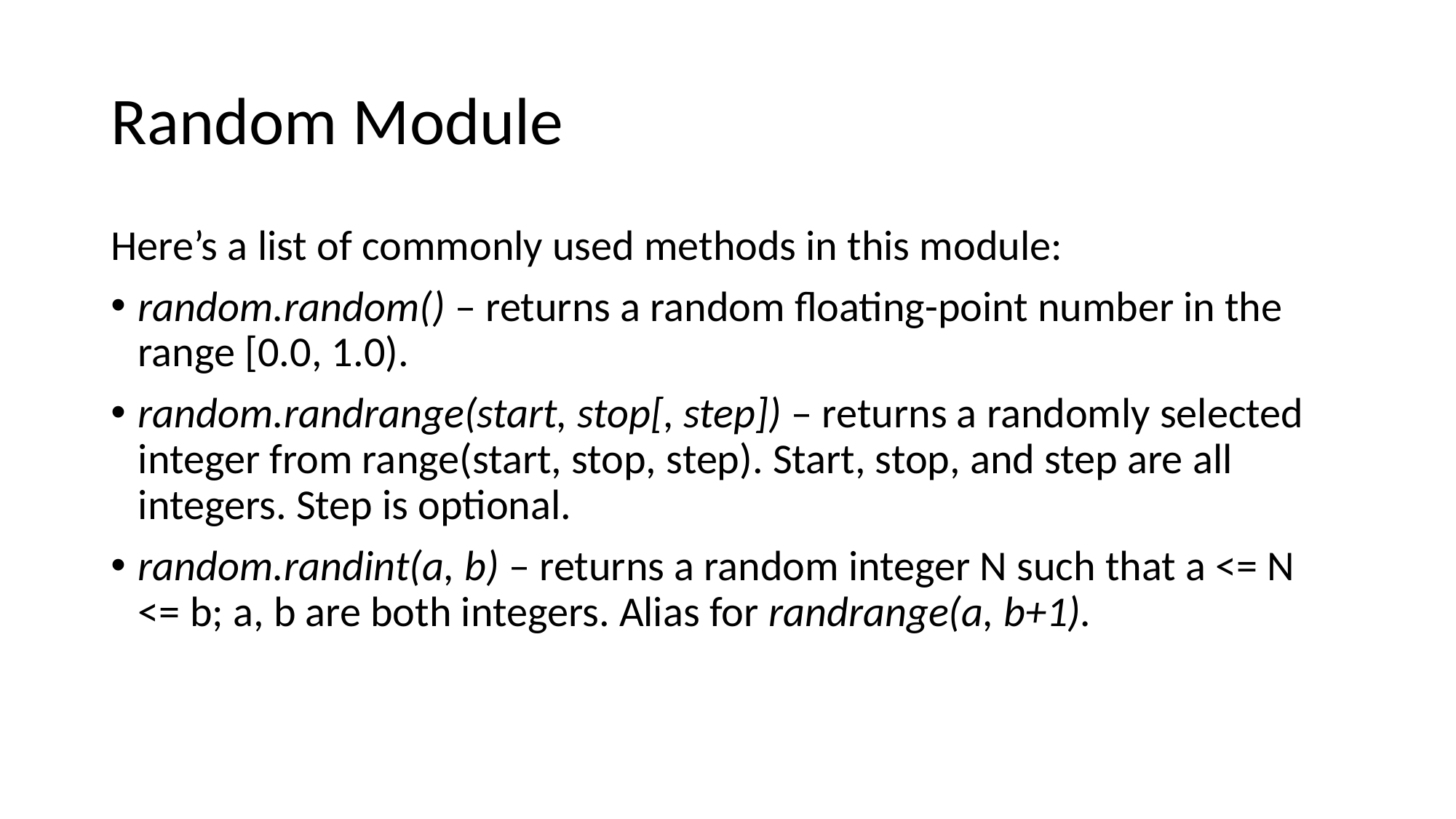

# Random Module
Here’s a list of commonly used methods in this module:
random.random() – returns a random floating-point number in the range [0.0, 1.0).
random.randrange(start, stop[, step]) – returns a randomly selected integer from range(start, stop, step). Start, stop, and step are all integers. Step is optional.
random.randint(a, b) – returns a random integer N such that a <= N <= b; a, b are both integers. Alias for randrange(a, b+1).